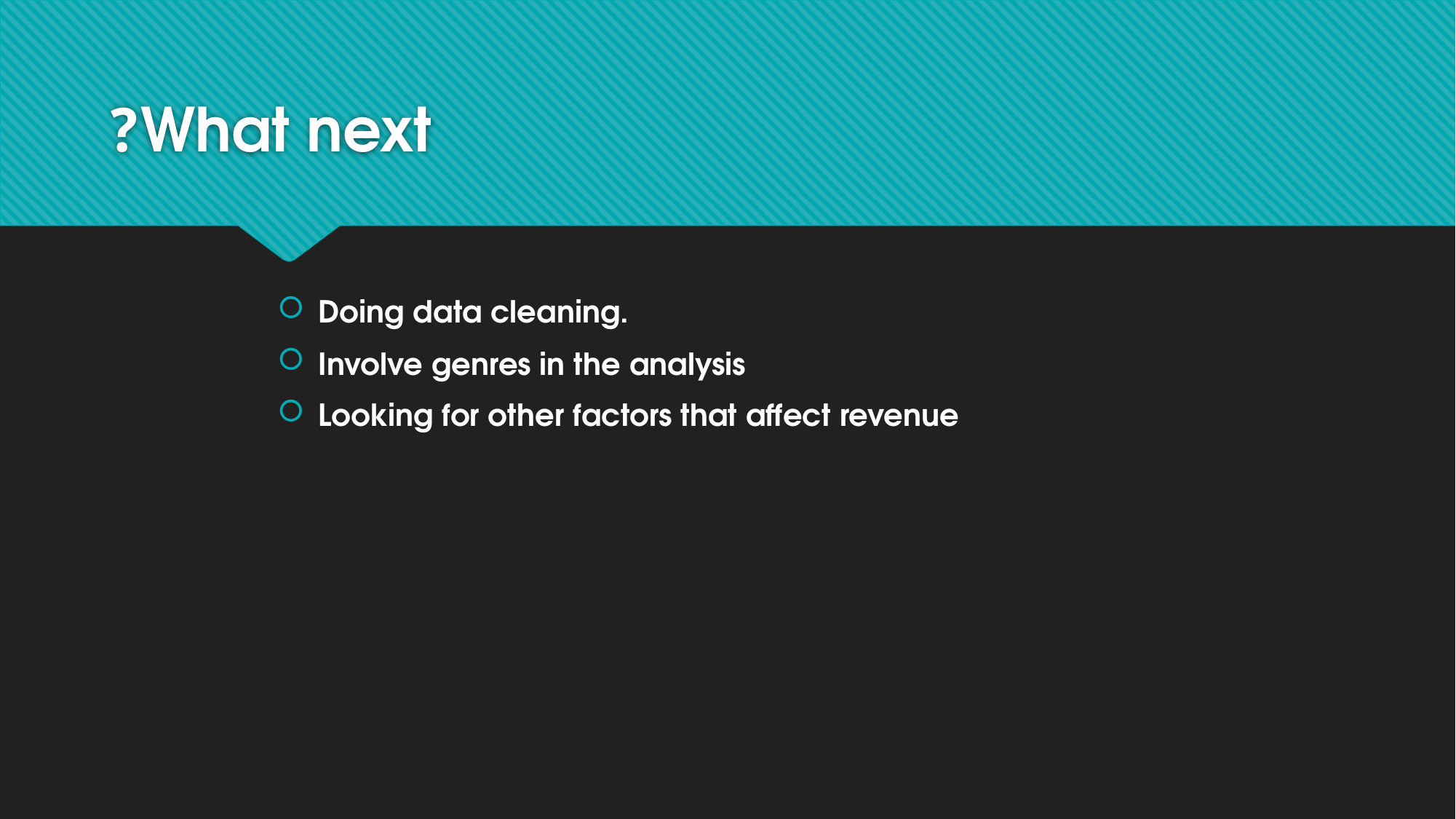

# What next?
Doing data cleaning.
Involve genres in the analysis
Looking for other factors that affect revenue